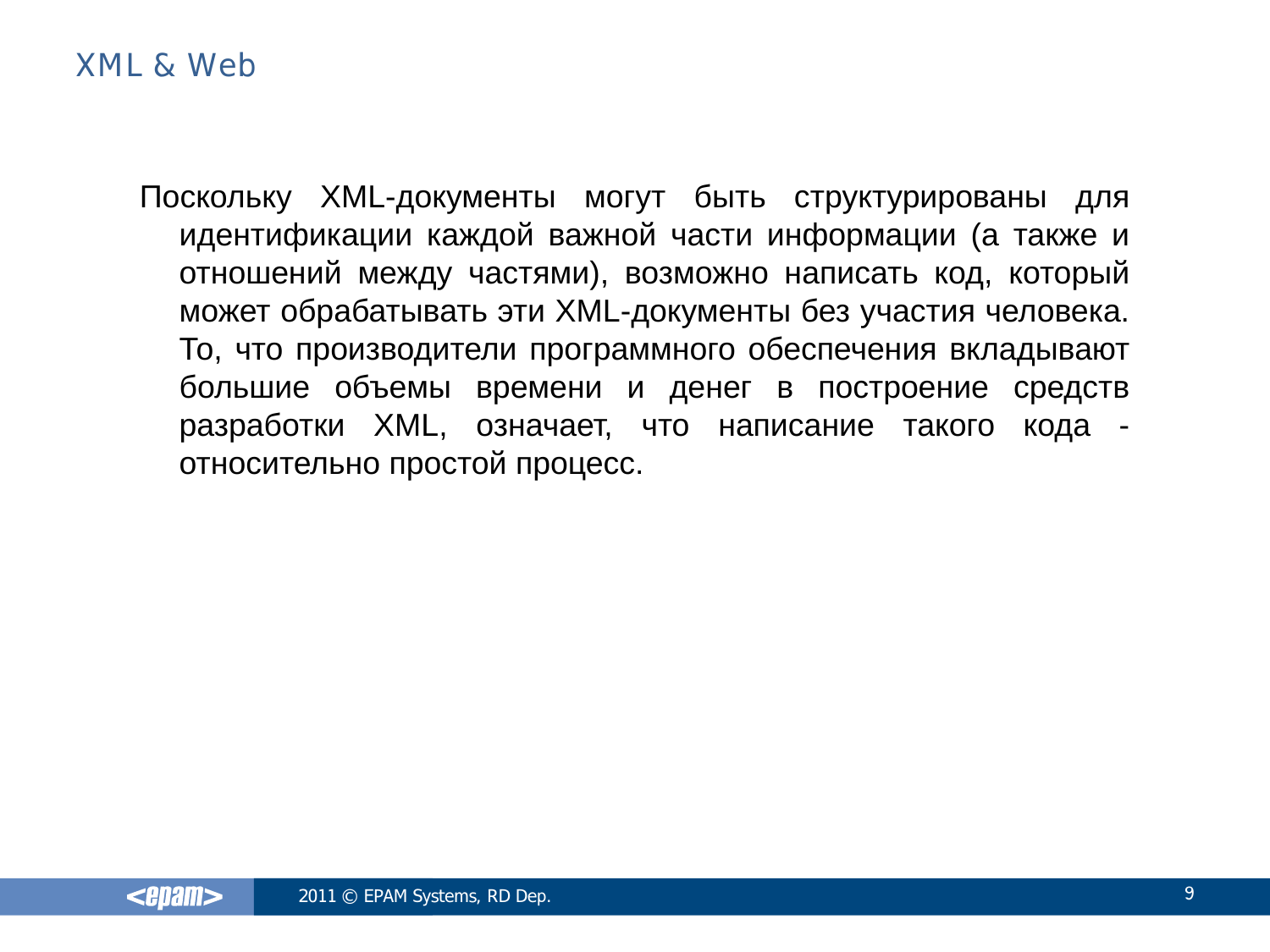

# XML & Web
Поскольку XML-документы могут быть структурированы для идентификации каждой важной части информации (а также и отношений между частями), возможно написать код, который может обрабатывать эти XML-документы без участия человека. То, что производители программного обеспечения вкладывают большие объемы времени и денег в построение средств разработки XML, означает, что написание такого кода - относительно простой процесс.

9
2011 © EPAM Systems, RD Dep.